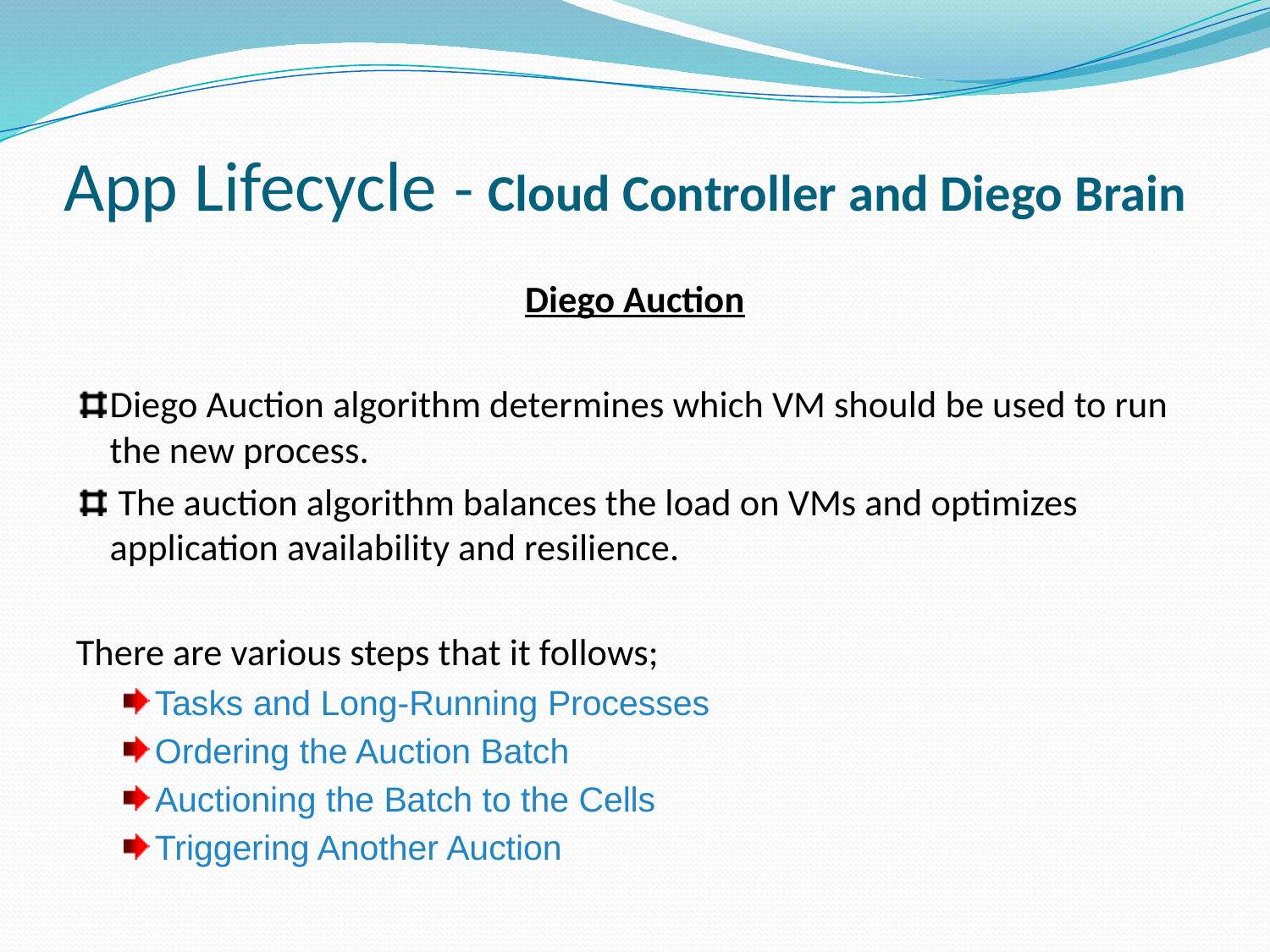

# App Lifecycle - Cloud Controller and Diego Brain
Diego Auction

Diego Auction algorithm determines which VM should be used to run the new process.
 The auction algorithm balances the load on VMs and optimizes application availability and resilience.

There are various steps that it follows;
Tasks and Long-Running Processes
Ordering the Auction Batch
Auctioning the Batch to the Cells
Triggering Another Auction